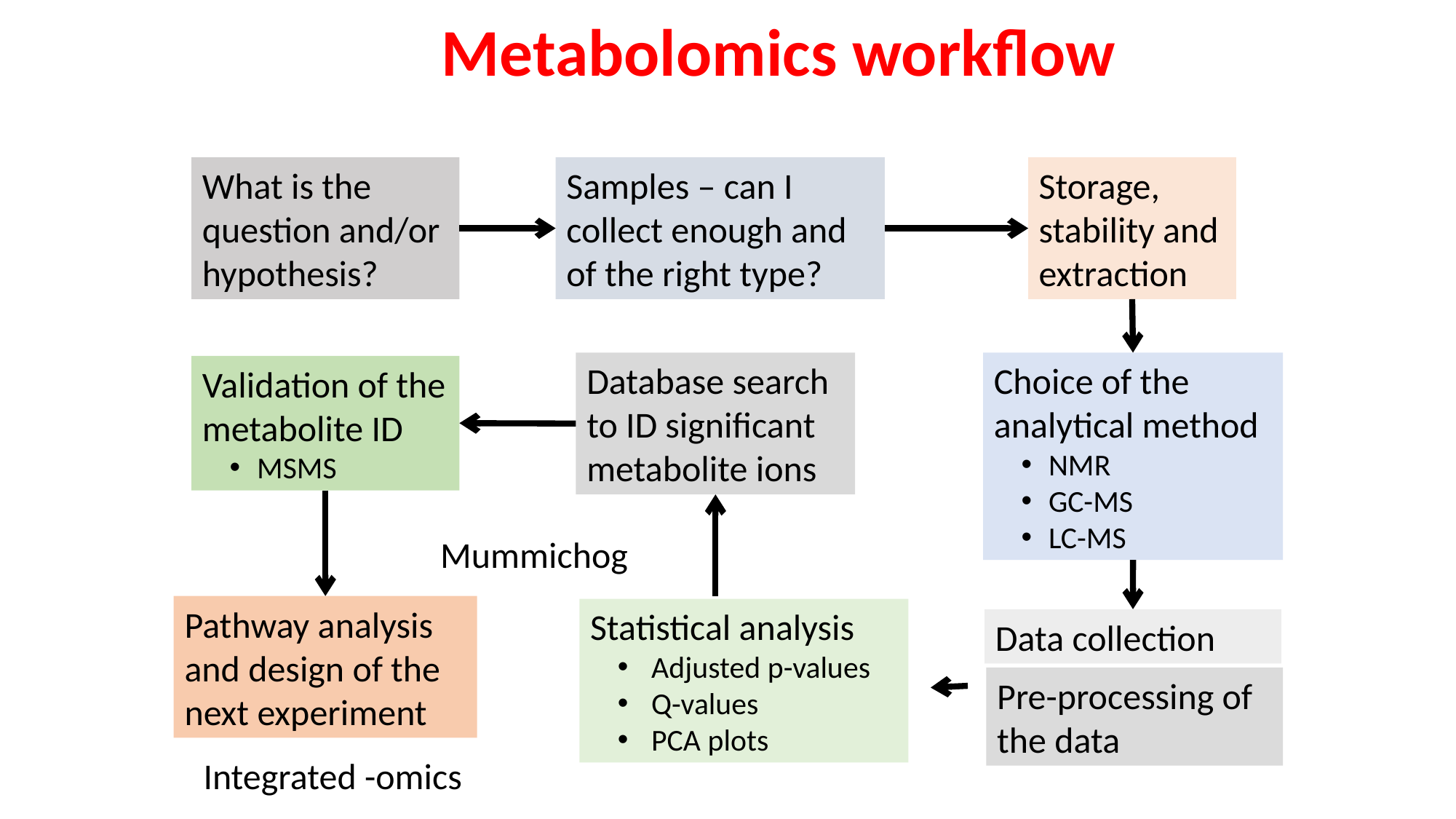

Metabolomics workflow
What is the question and/or hypothesis?
Samples – can I collect enough and of the right type?
Storage, stability and extraction
Choice of the analytical method
NMR
GC-MS
LC-MS
Database search to ID significant metabolite ions
Validation of the metabolite ID
MSMS
Pathway analysis and design of the next experiment
Mummichog
Data collection
Pre-processing of the data
Statistical analysis
Adjusted p-values
Q-values
PCA plots
Integrated -omics